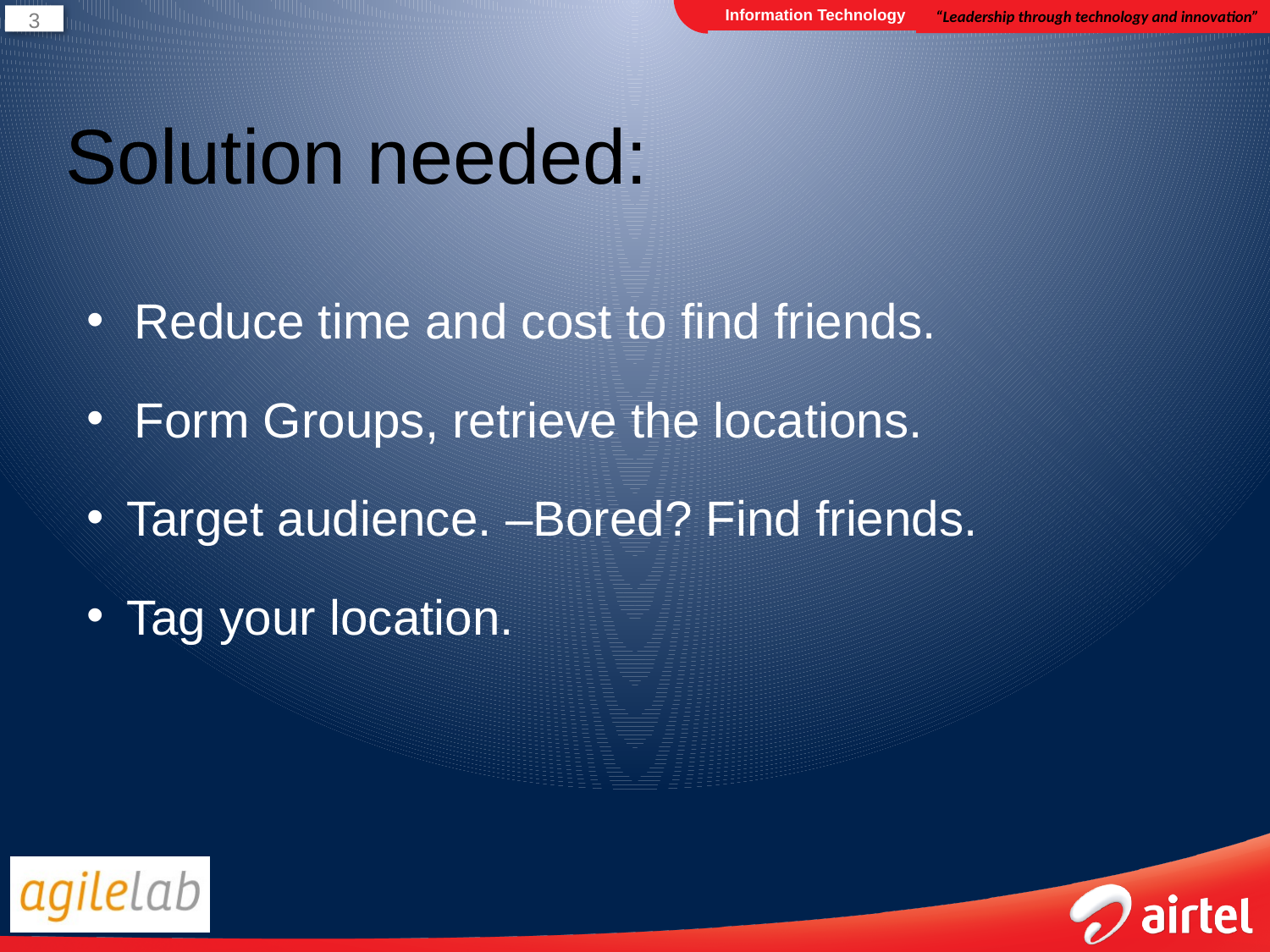

# Solution needed:
Reduce time and cost to find friends.
Form Groups, retrieve the locations.
Target audience. –Bored? Find friends.
Tag your location.